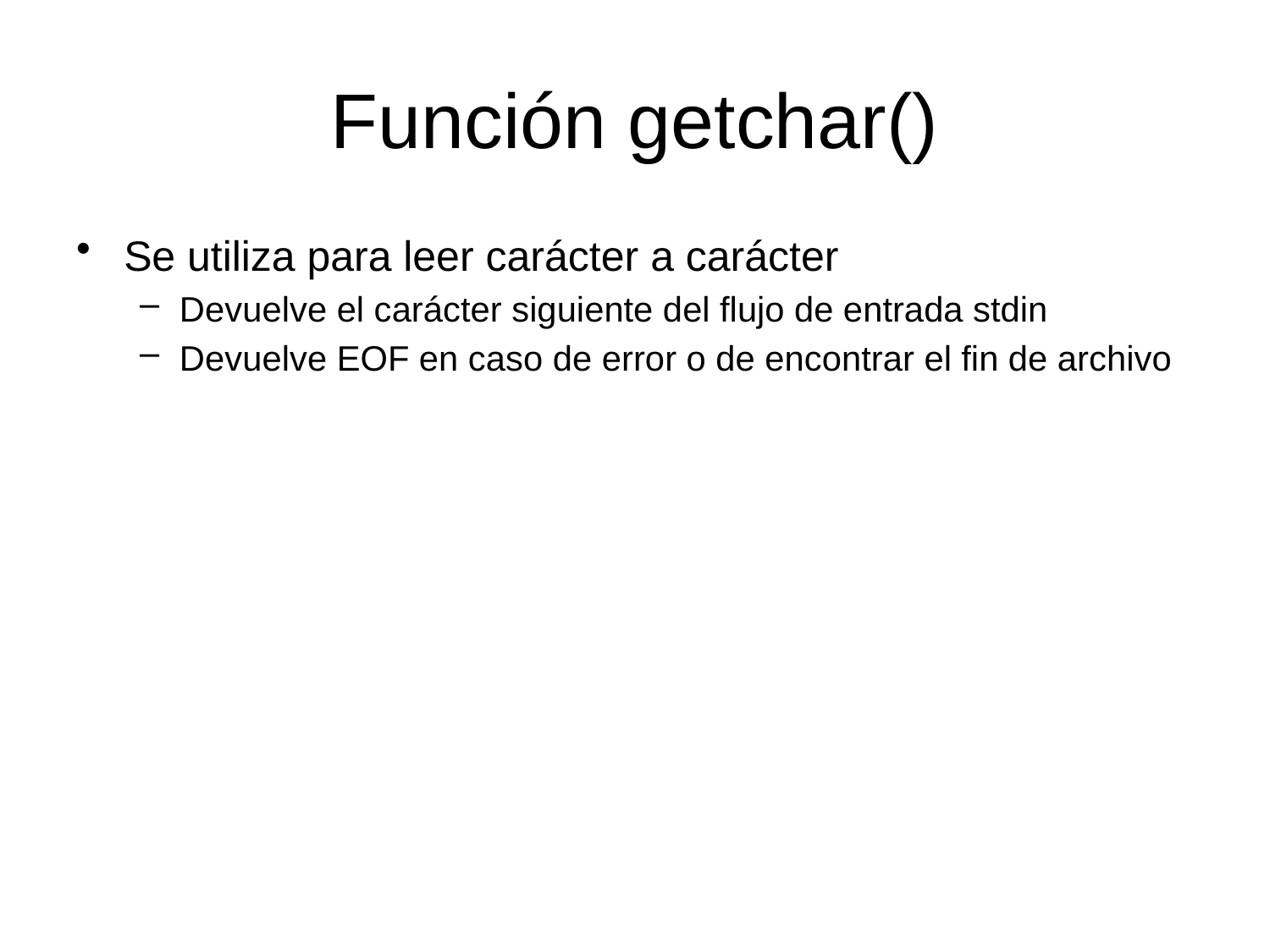

# Función getchar()
Se utiliza para leer carácter a carácter
Devuelve el carácter siguiente del flujo de entrada stdin
Devuelve EOF en caso de error o de encontrar el fin de archivo